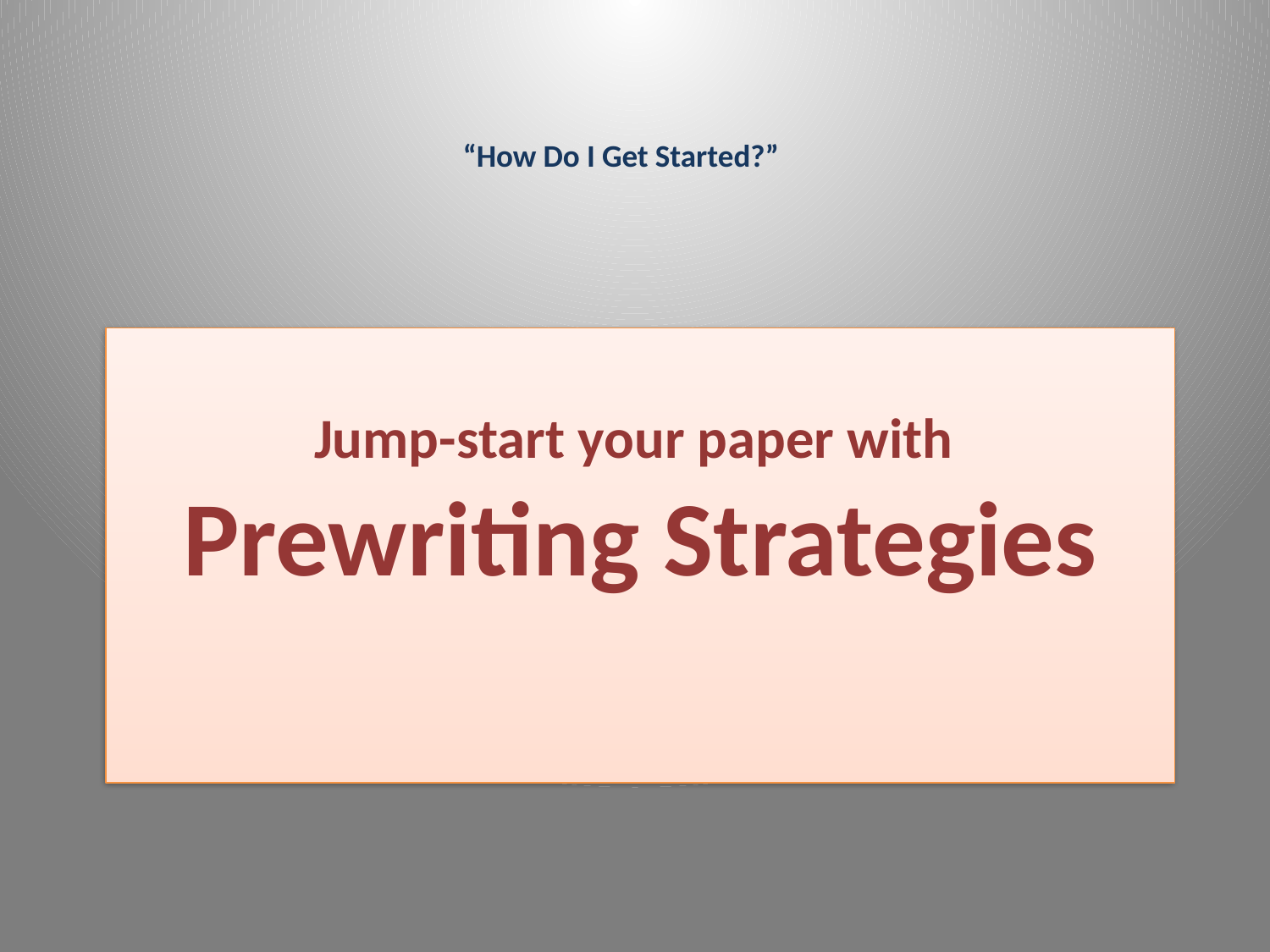

# “How Do I Get Started?”
Jump-start your paper with
Prewriting Strategies